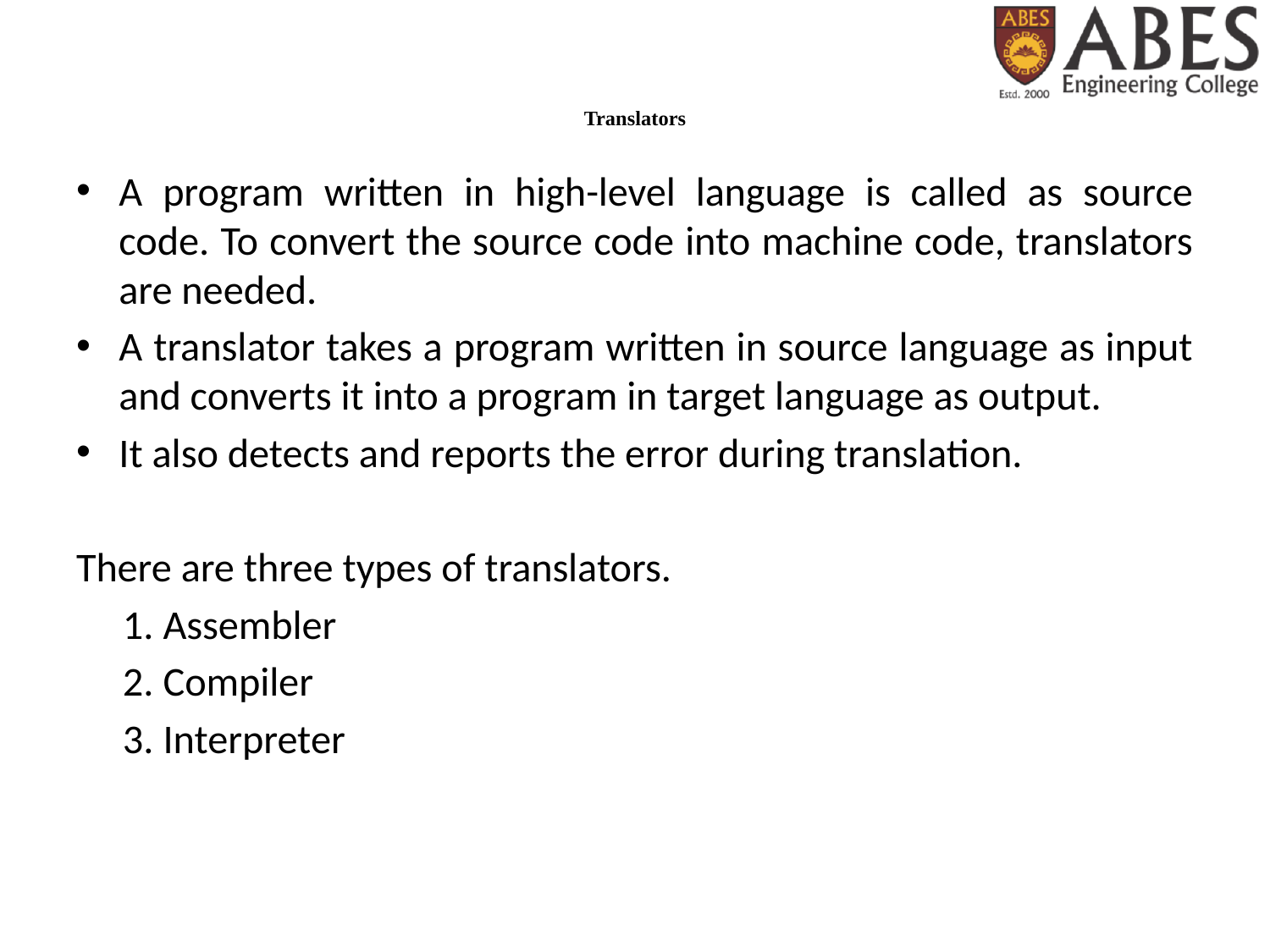

# Translators
A program written in high-level language is called as source code. To convert the source code into machine code, translators are needed.
A translator takes a program written in source language as input and converts it into a program in target language as output.
It also detects and reports the error during translation.

There are three types of translators.
     1. Assembler
     2. Compiler
     3. Interpreter